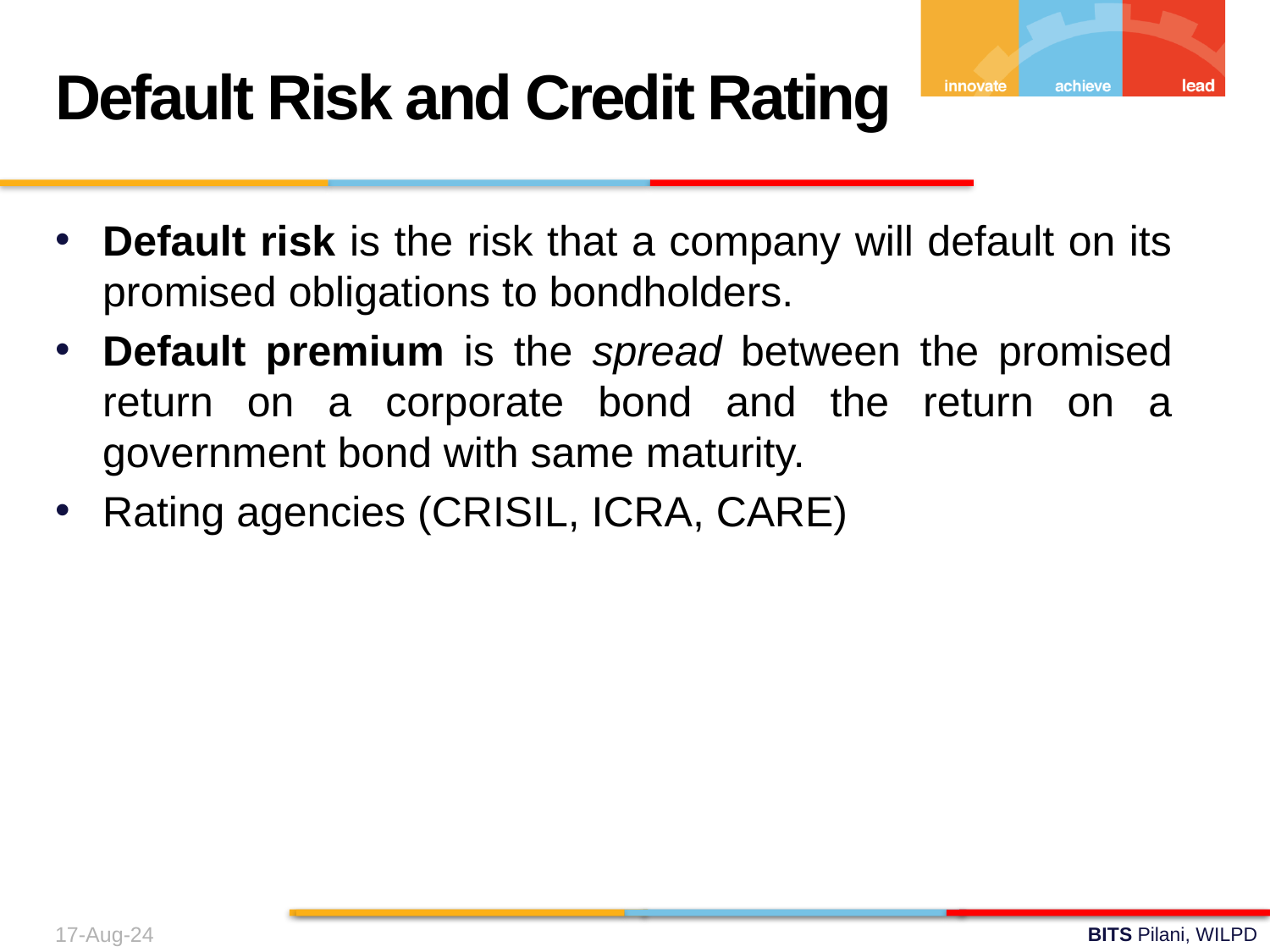

Default Risk and Credit Rating
Default risk is the risk that a company will default on its promised obligations to bondholders.
Default premium is the spread between the promised return on a corporate bond and the return on a government bond with same maturity.
Rating agencies (CRISIL, ICRA, CARE)

17-Aug-24